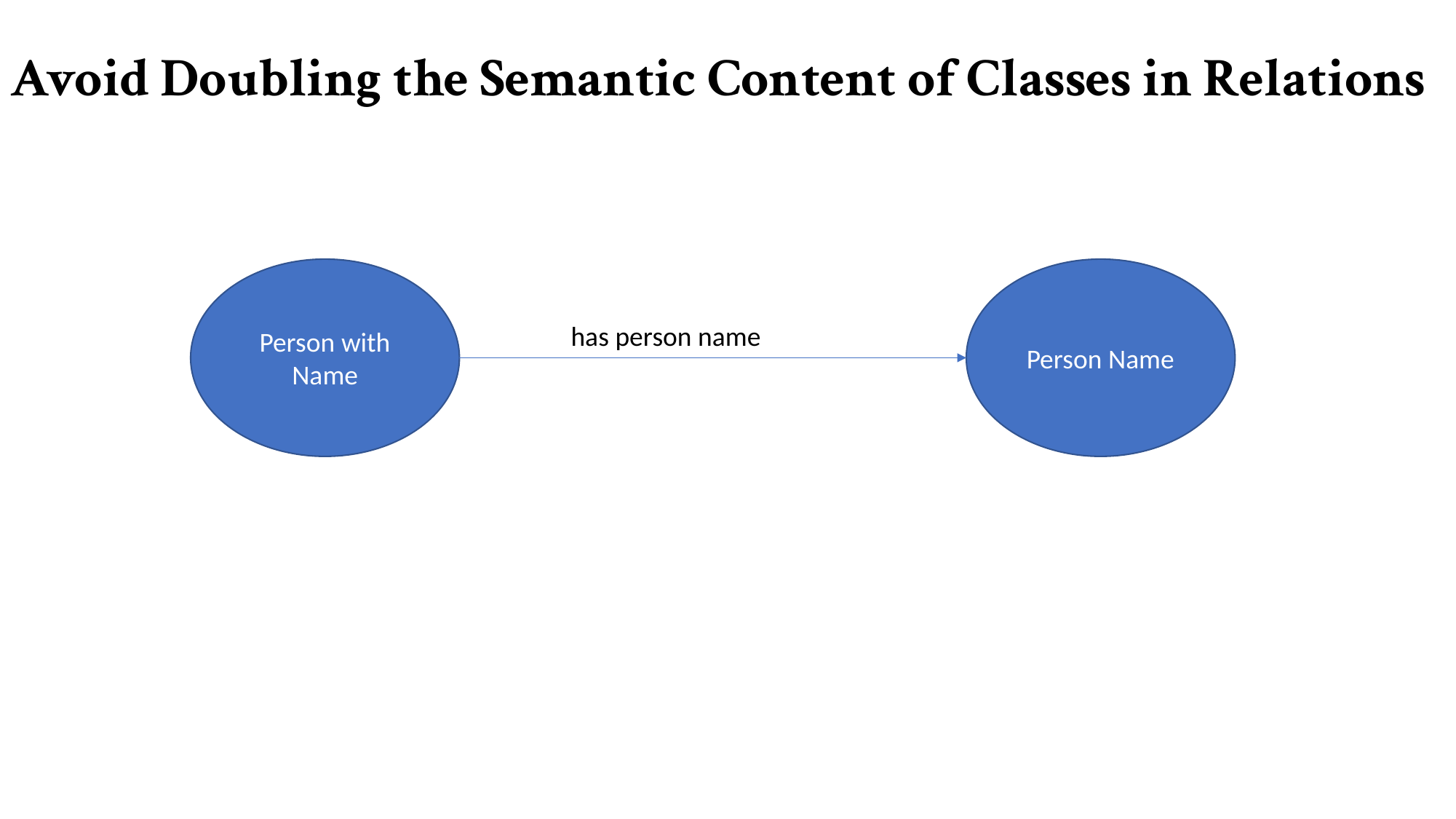

Avoid Doubling the Semantic Content of Classes in Relations
Person Name
Person with Name
has person name